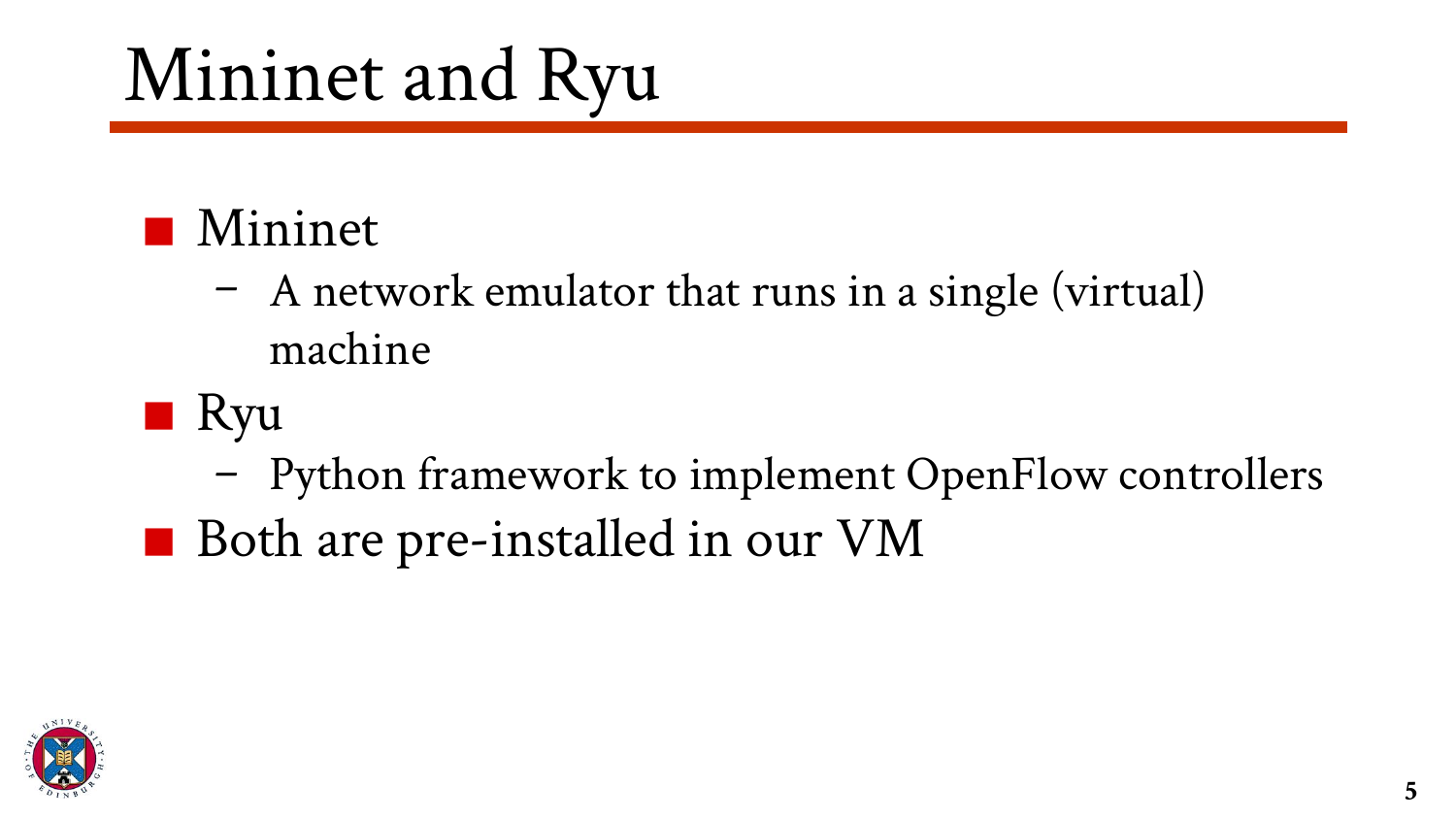

# Mininet and Ryu
Mininet
A network emulator that runs in a single (virtual) machine
Ryu
Python framework to implement OpenFlow controllers
Both are pre-installed in our VM
5